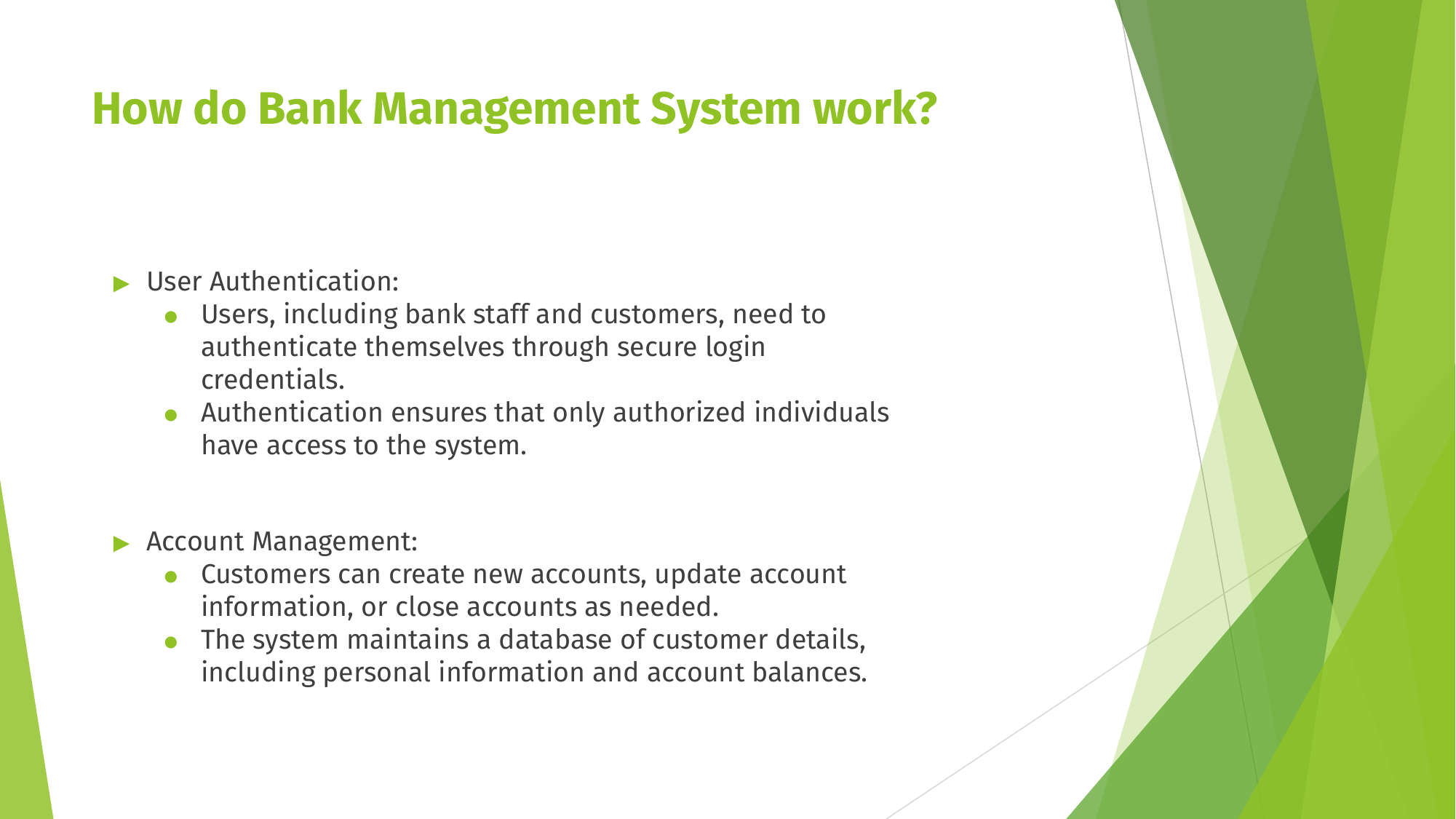

# How do Bank Management System work?
User Authentication:
Users, including bank staff and customers, need to authenticate themselves through secure login credentials.
Authentication ensures that only authorized individuals have access to the system.

Account Management:
Customers can create new accounts, update account information, or close accounts as needed.
The system maintains a database of customer details, including personal information and account balances.